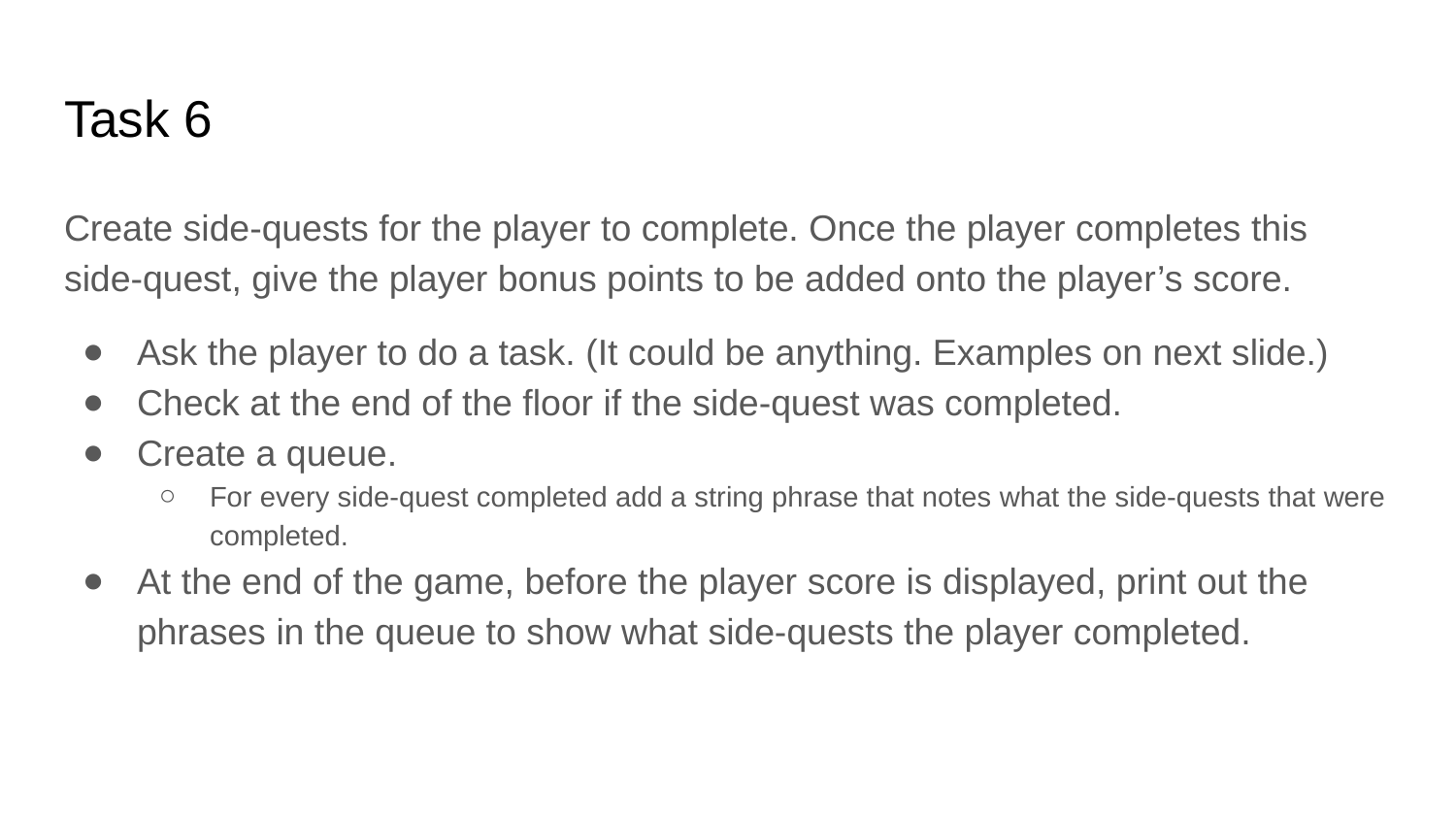

# Task 6
Create side-quests for the player to complete. Once the player completes this side-quest, give the player bonus points to be added onto the player’s score.
Ask the player to do a task. (It could be anything. Examples on next slide.)
Check at the end of the floor if the side-quest was completed.
Create a queue.
For every side-quest completed add a string phrase that notes what the side-quests that were completed.
At the end of the game, before the player score is displayed, print out the phrases in the queue to show what side-quests the player completed.